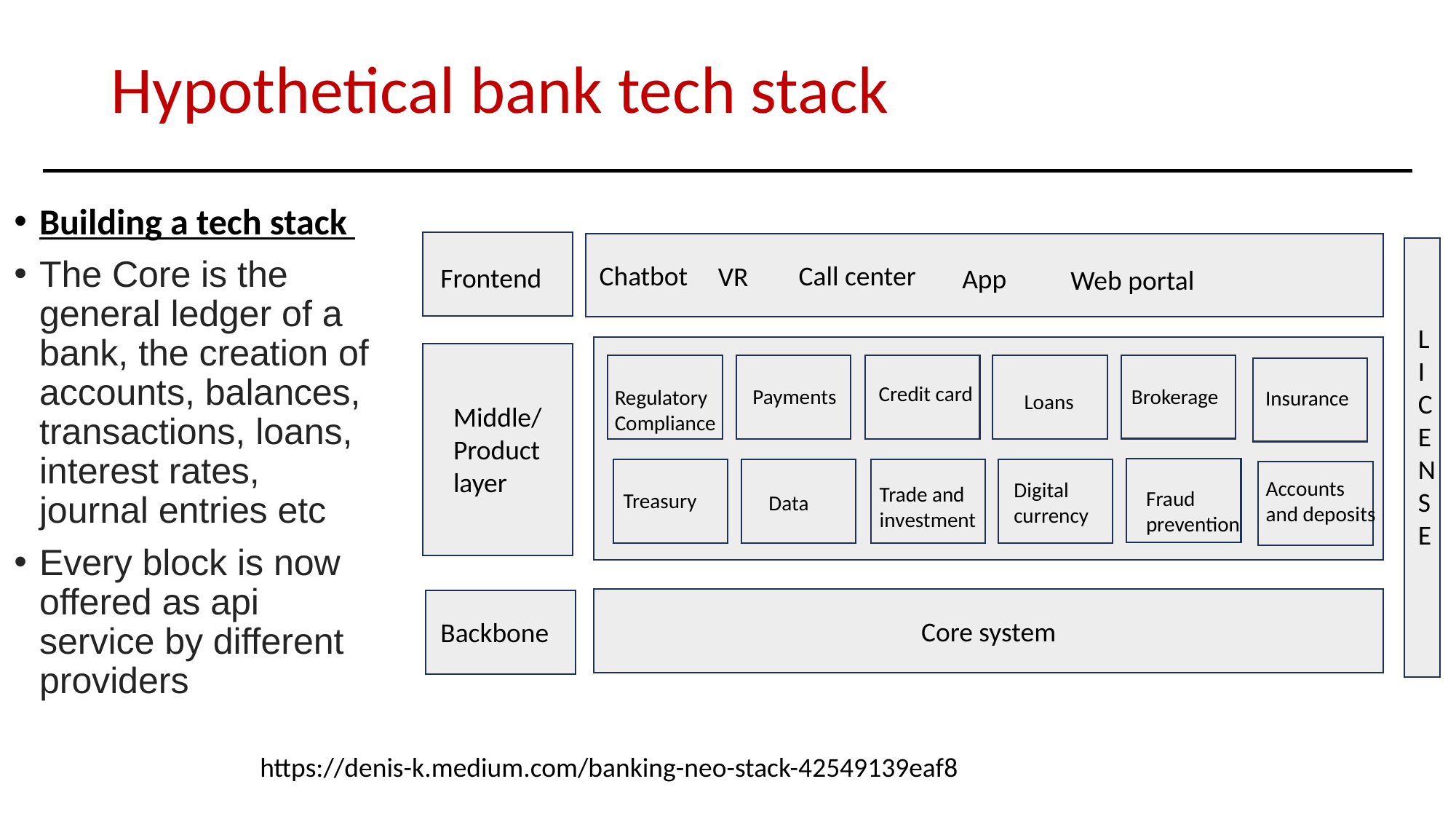

# Hypothetical bank tech stack
Building a tech stack
The Core is the general ledger of a bank, the creation of accounts, balances, transactions, loans, interest rates, journal entries etc
Every block is now offered as api service by different providers

Chatbot
Call center
VR
Frontend
App
Web portal
L
I
C
E
N
S
E

Credit card
Brokerage
Payments
Regulatory
Compliance
Insurance
Loans
Middle/Product layer

Accounts
and deposits
Digital
currency
Trade and
investment
Fraud
prevention
Treasury
Data
Core system

Backbone
https://denis-k.medium.com/banking-neo-stack-42549139eaf8